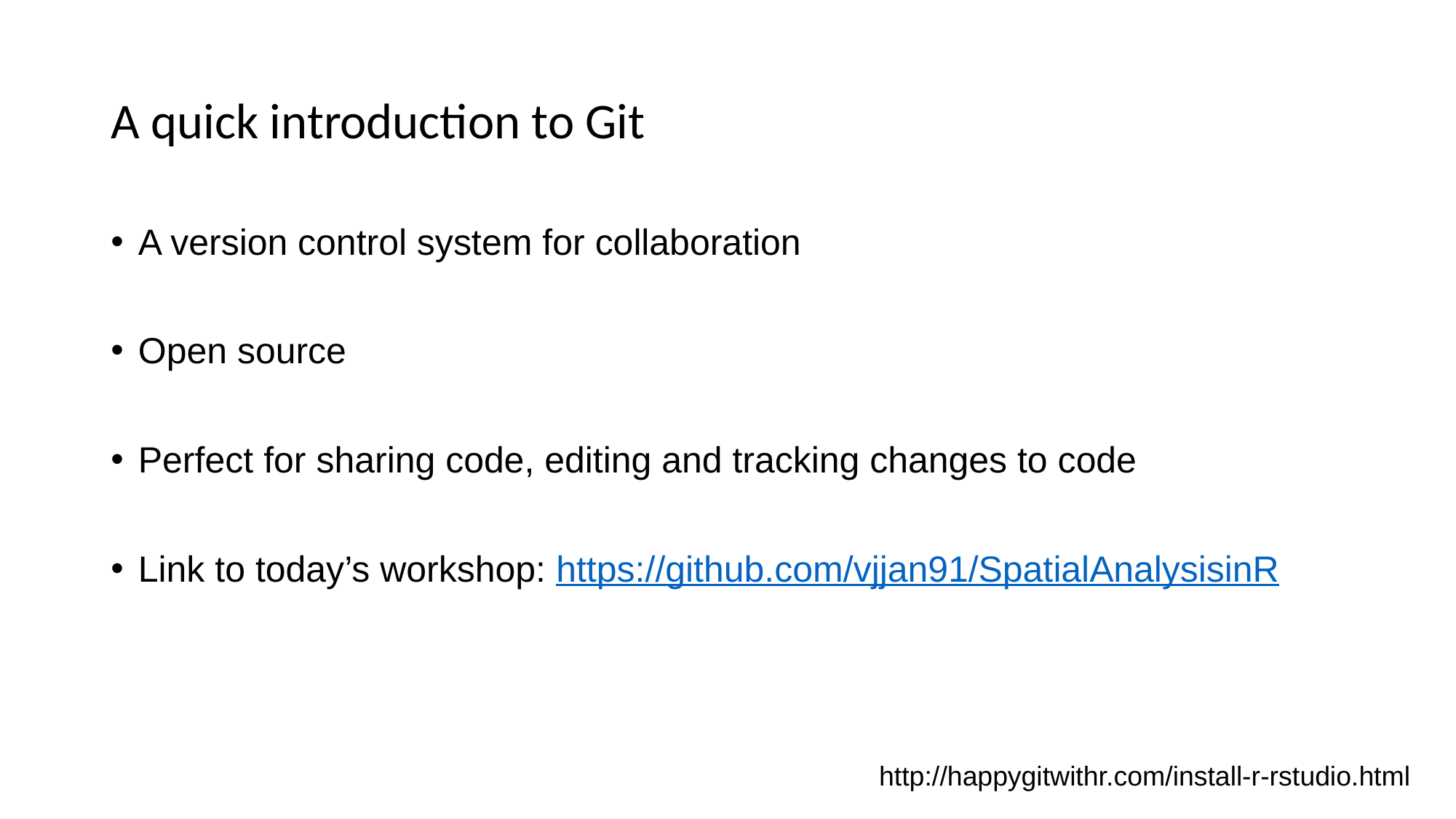

# A quick introduction to Git
A version control system for collaboration

Open source

Perfect for sharing code, editing and tracking changes to code

Link to today’s workshop: https://github.com/vjjan91/SpatialAnalysisinR
http://happygitwithr.com/install-r-rstudio.html